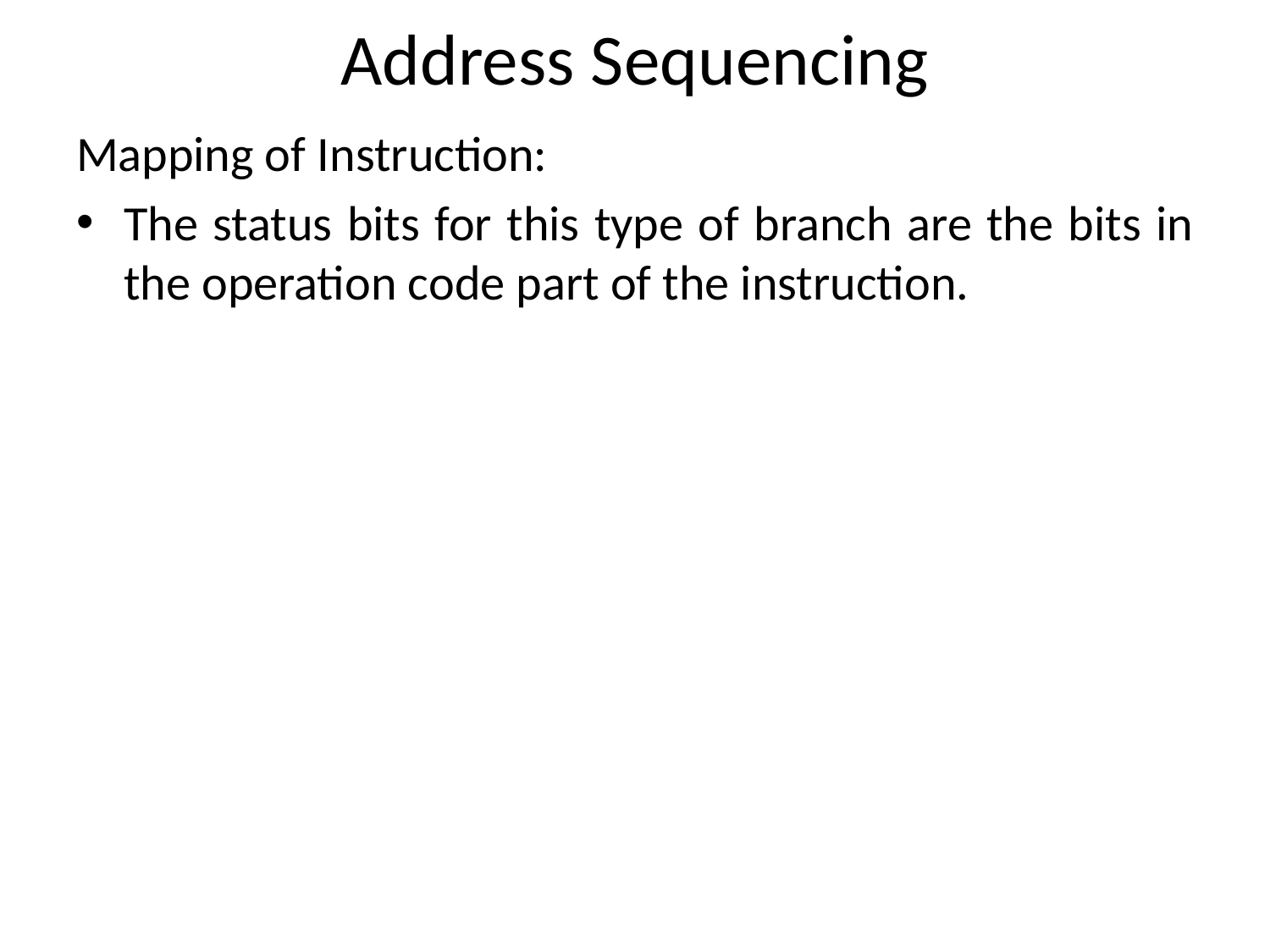

# Address Sequencing
Mapping of Instruction:
The status bits for this type of branch are the bits in the operation code part of the instruction.